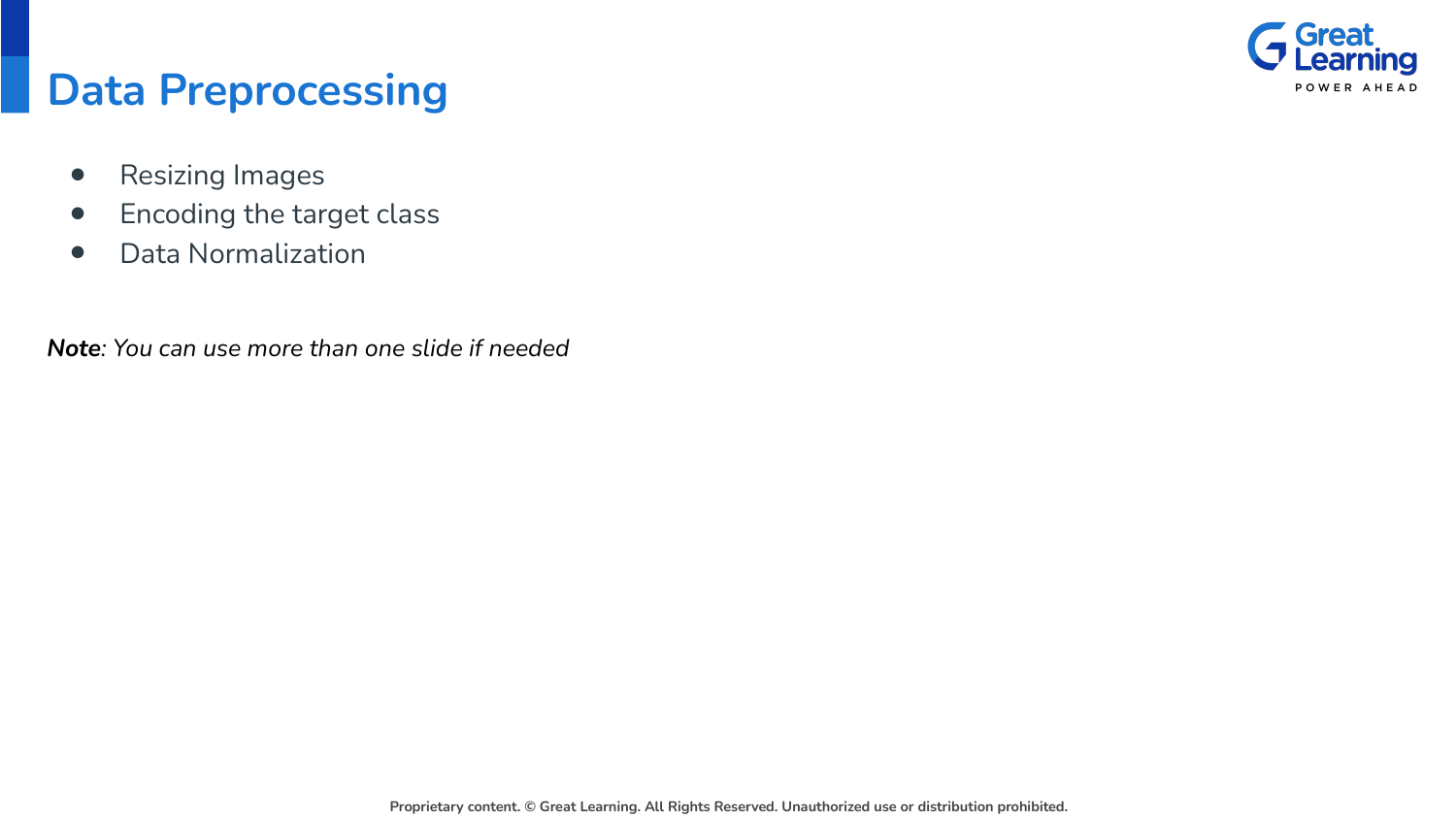

# Data Preprocessing
Resizing Images
Encoding the target class
Data Normalization

Note: You can use more than one slide if needed